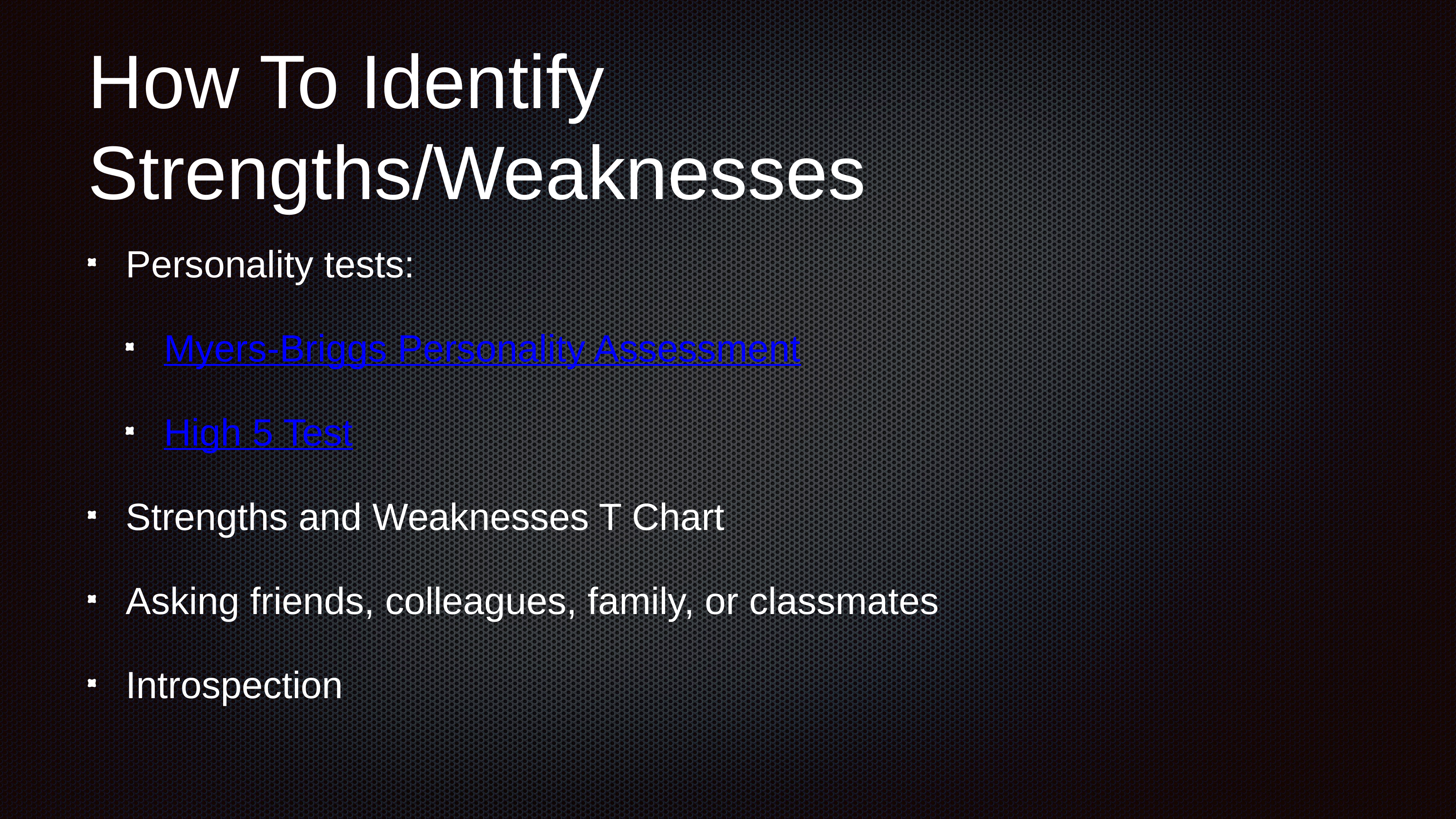

# How To Identify Strengths/Weaknesses
Personality tests:
Myers-Briggs Personality Assessment
High 5 Test
Strengths and Weaknesses T Chart
Asking friends, colleagues, family, or classmates
Introspection